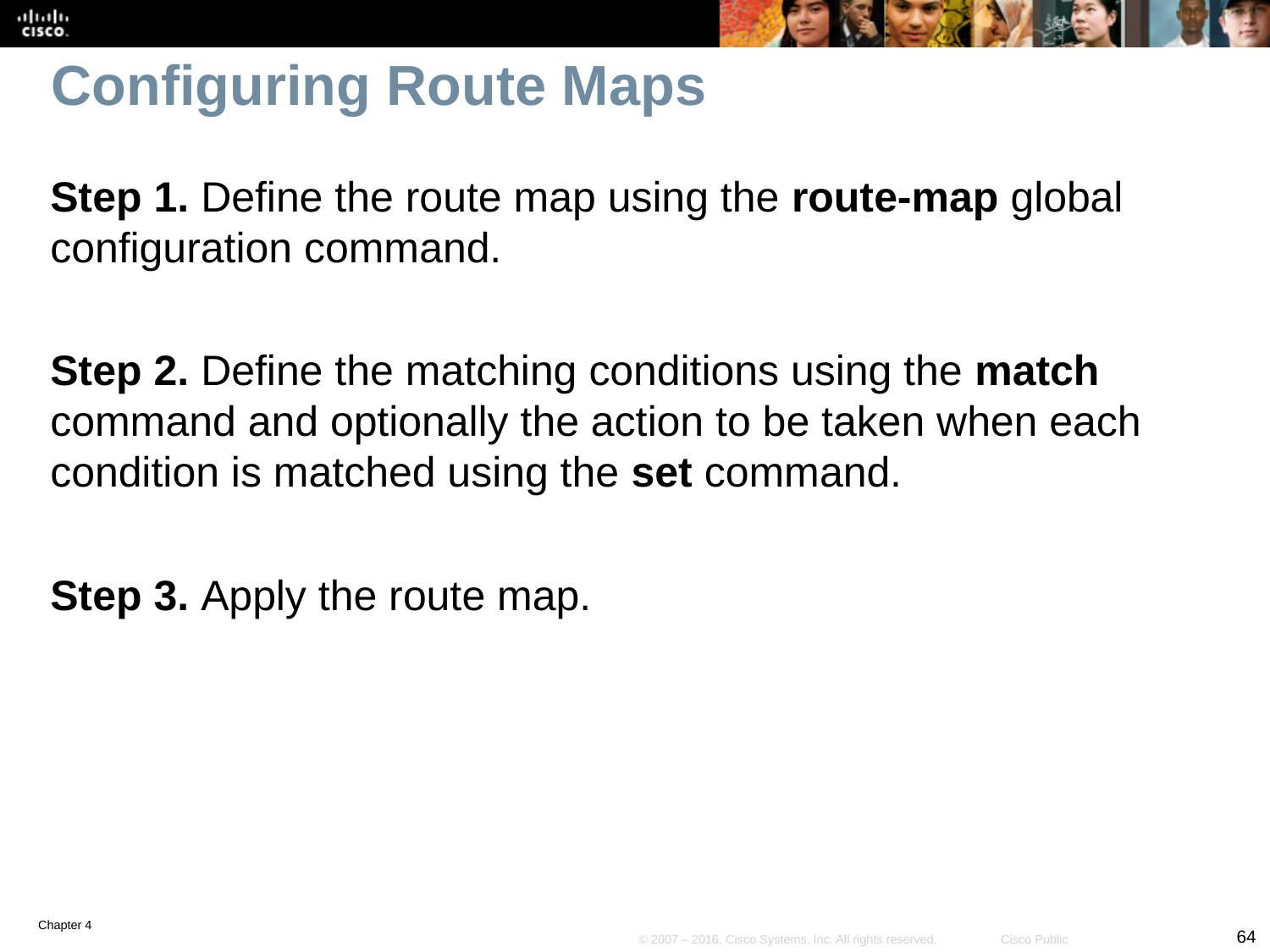

# Configuring Route Maps
Step 1. Define the route map using the route-map global configuration command.

Step 2. Define the matching conditions using the match command and optionally the action to be taken when each condition is matched using the set command.

Step 3. Apply the route map.